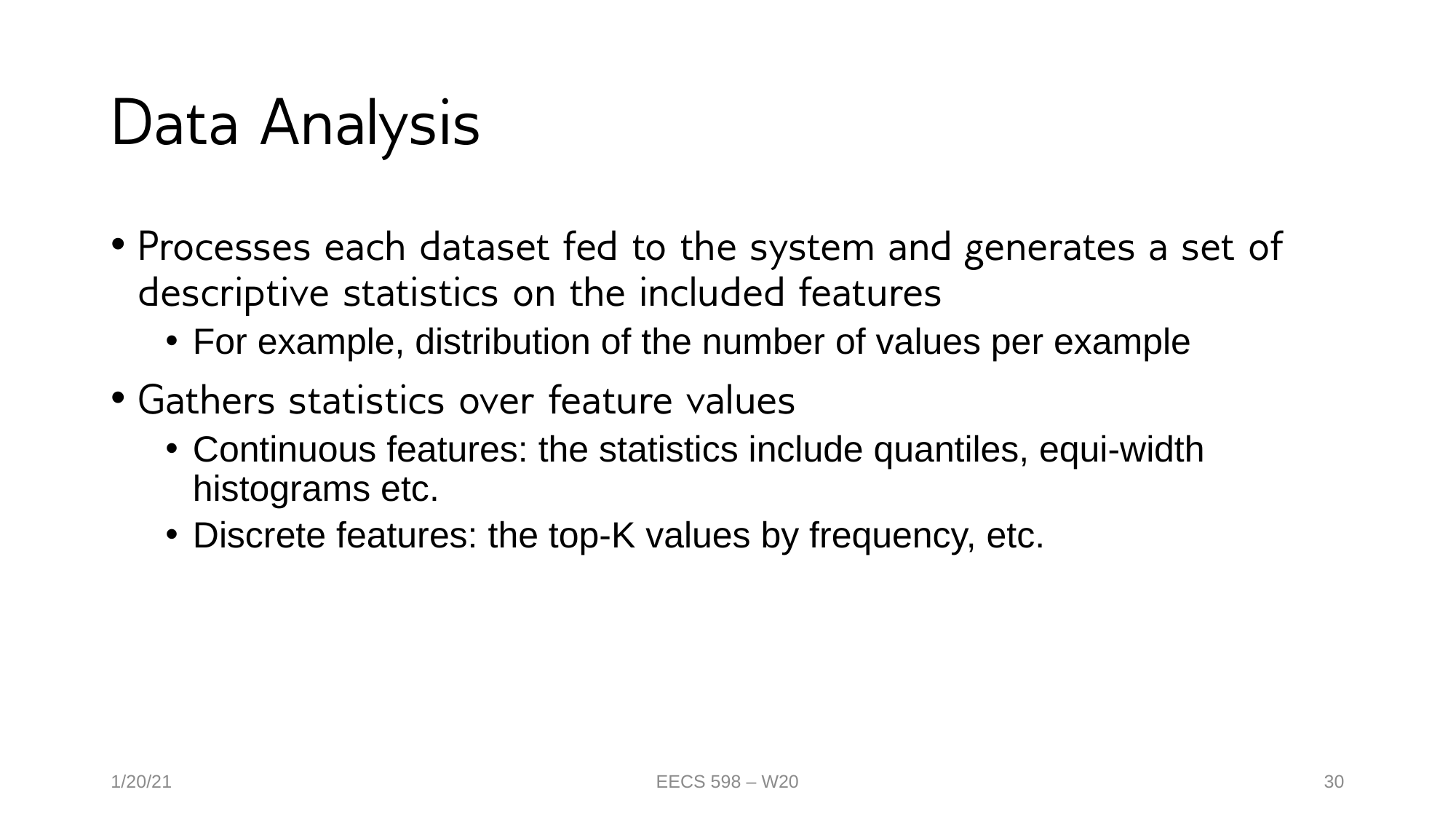

# Data Analysis
Processes each dataset fed to the system and generates a set of descriptive statistics on the included features
For example, distribution of the number of values per example
Gathers statistics over feature values
Continuous features: the statistics include quantiles, equi-width histograms etc.
Discrete features: the top-K values by frequency, etc.
1/20/21
EECS 598 – W20
30